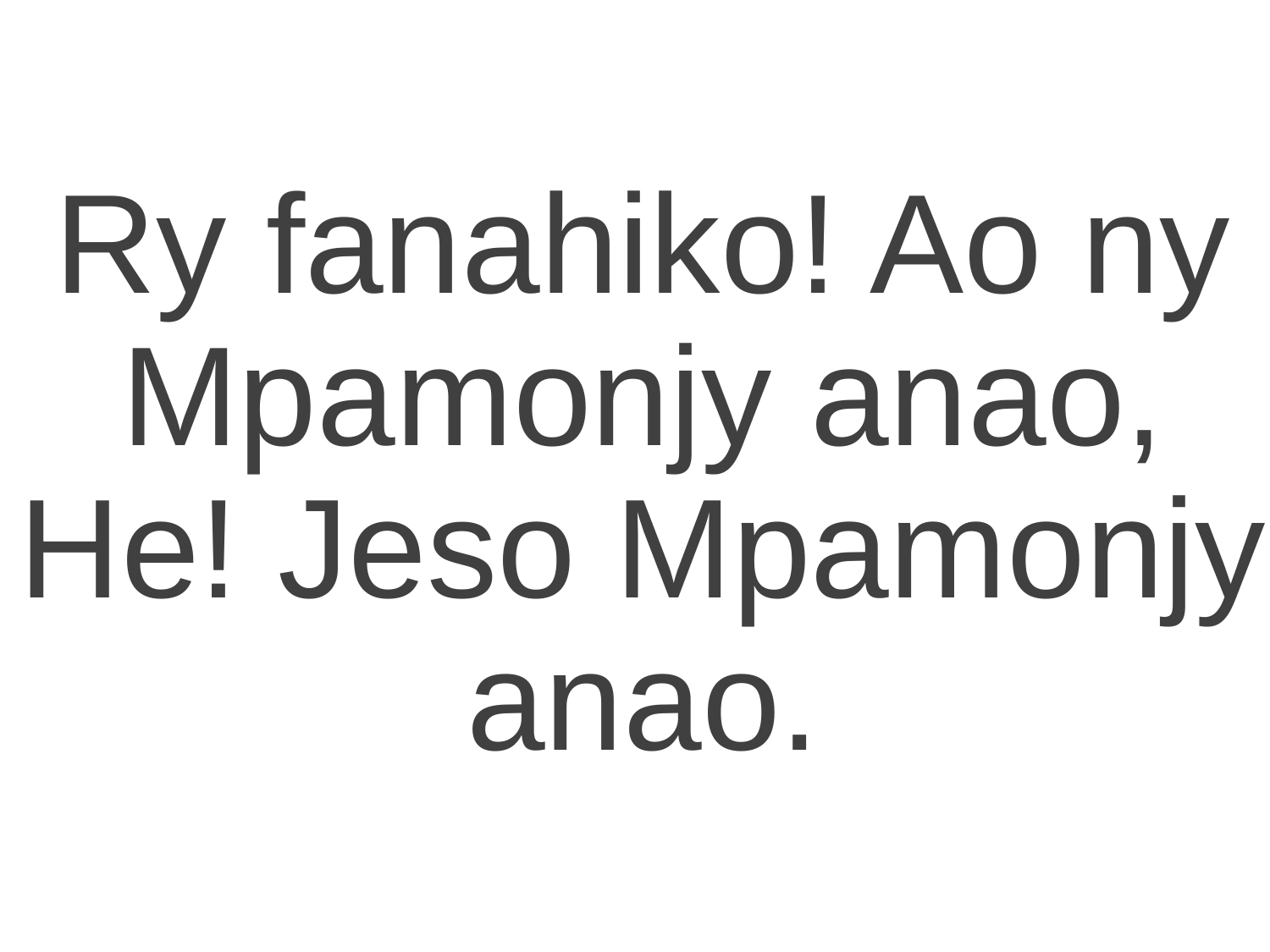

Ry fanahiko! Ao ny Mpamonjy anao,
He! Jeso Mpamonjy anao.